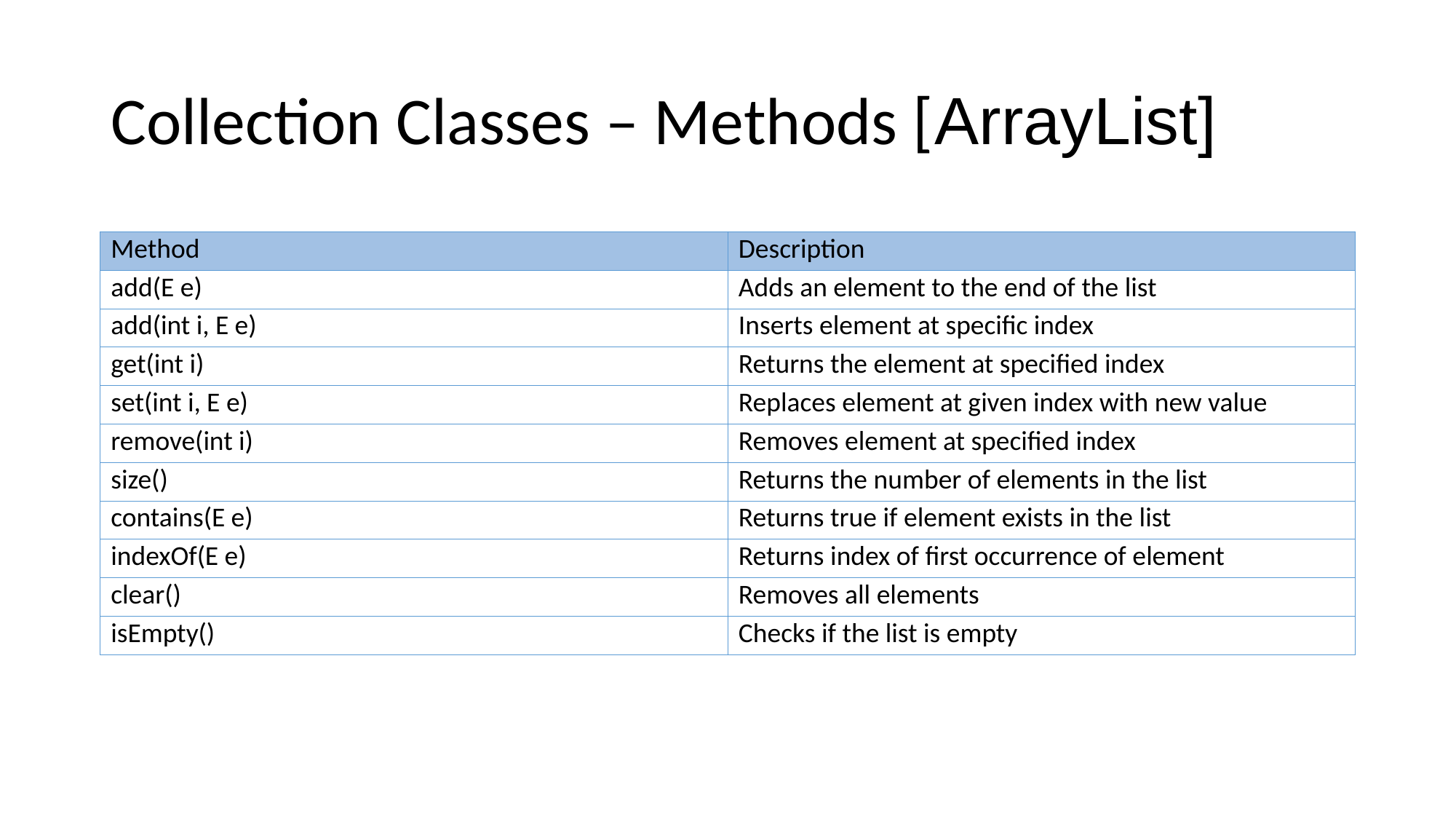

# Collection Classes – Methods [ArrayList]
| Method | Description |
| --- | --- |
| add(E e) | Adds an element to the end of the list |
| add(int i, E e) | Inserts element at specific index |
| get(int i) | Returns the element at specified index |
| set(int i, E e) | Replaces element at given index with new value |
| remove(int i) | Removes element at specified index |
| size() | Returns the number of elements in the list |
| contains(E e) | Returns true if element exists in the list |
| indexOf(E e) | Returns index of first occurrence of element |
| clear() | Removes all elements |
| isEmpty() | Checks if the list is empty |